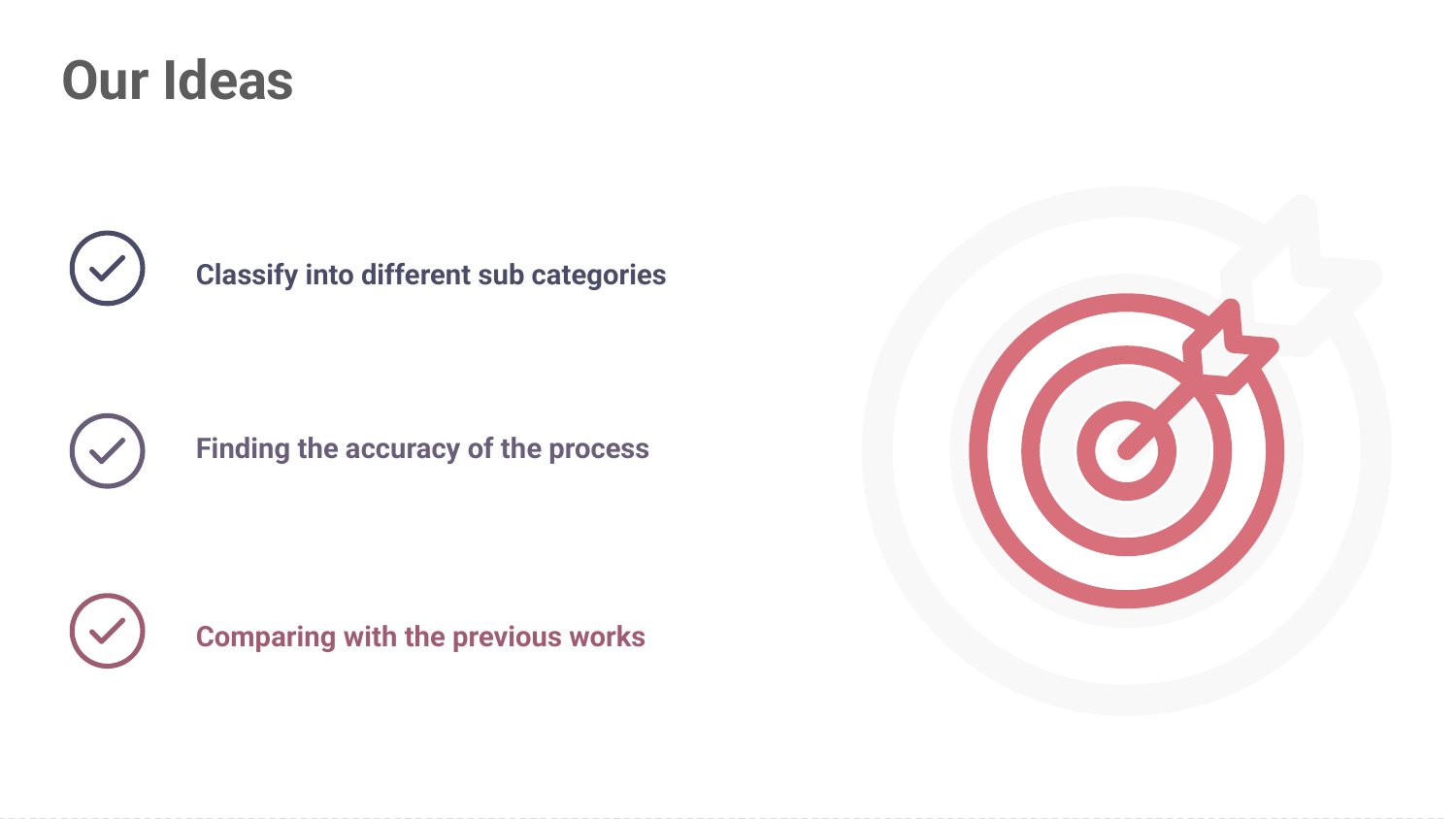

# Our Ideas

Classify into different sub categories

Finding the accuracy of the process

Comparing with the previous works